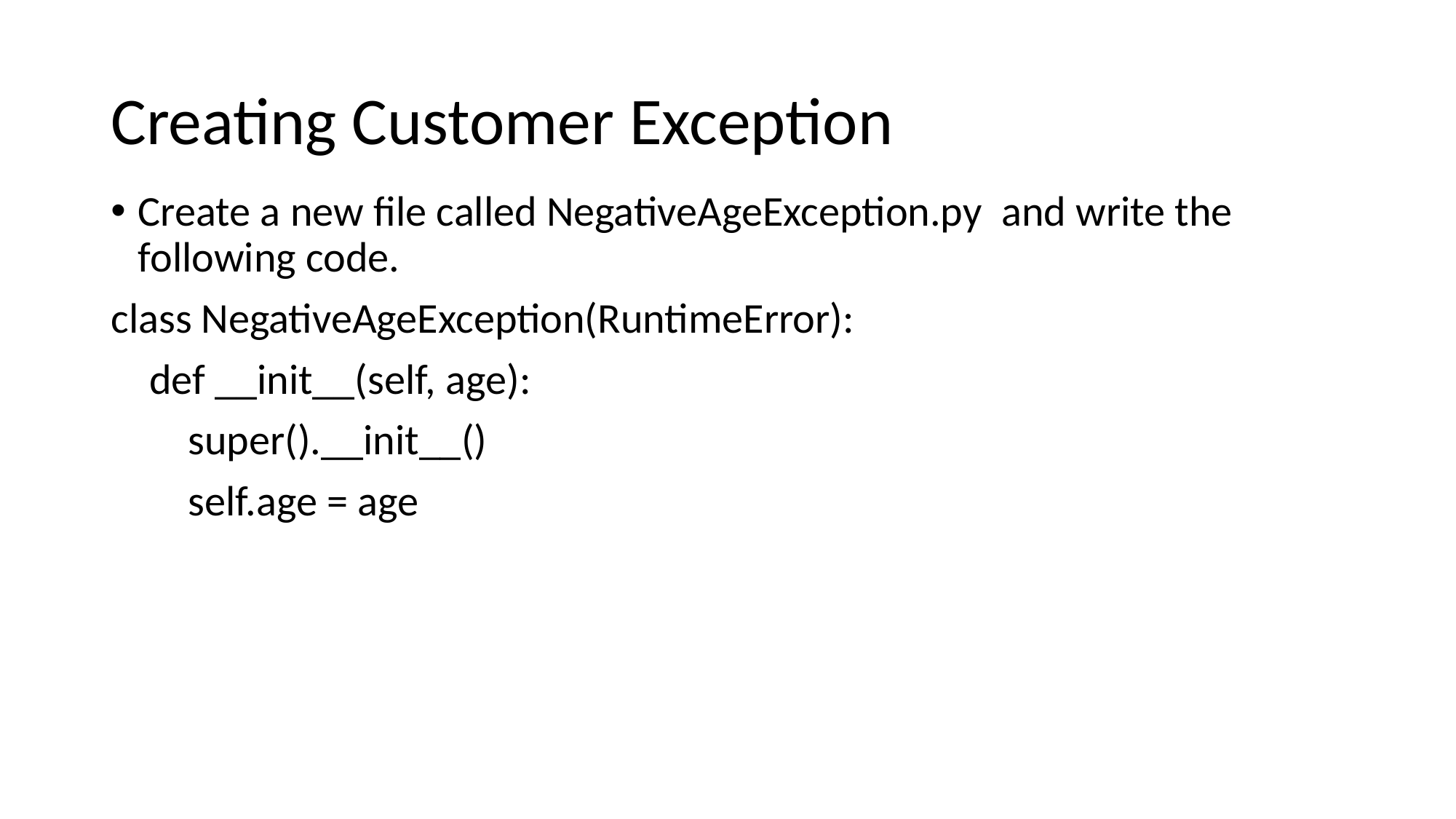

# Creating Customer Exception
Create a new file called NegativeAgeException.py  and write the following code.
class NegativeAgeException(RuntimeError):
    def __init__(self, age):
        super().__init__()
        self.age = age